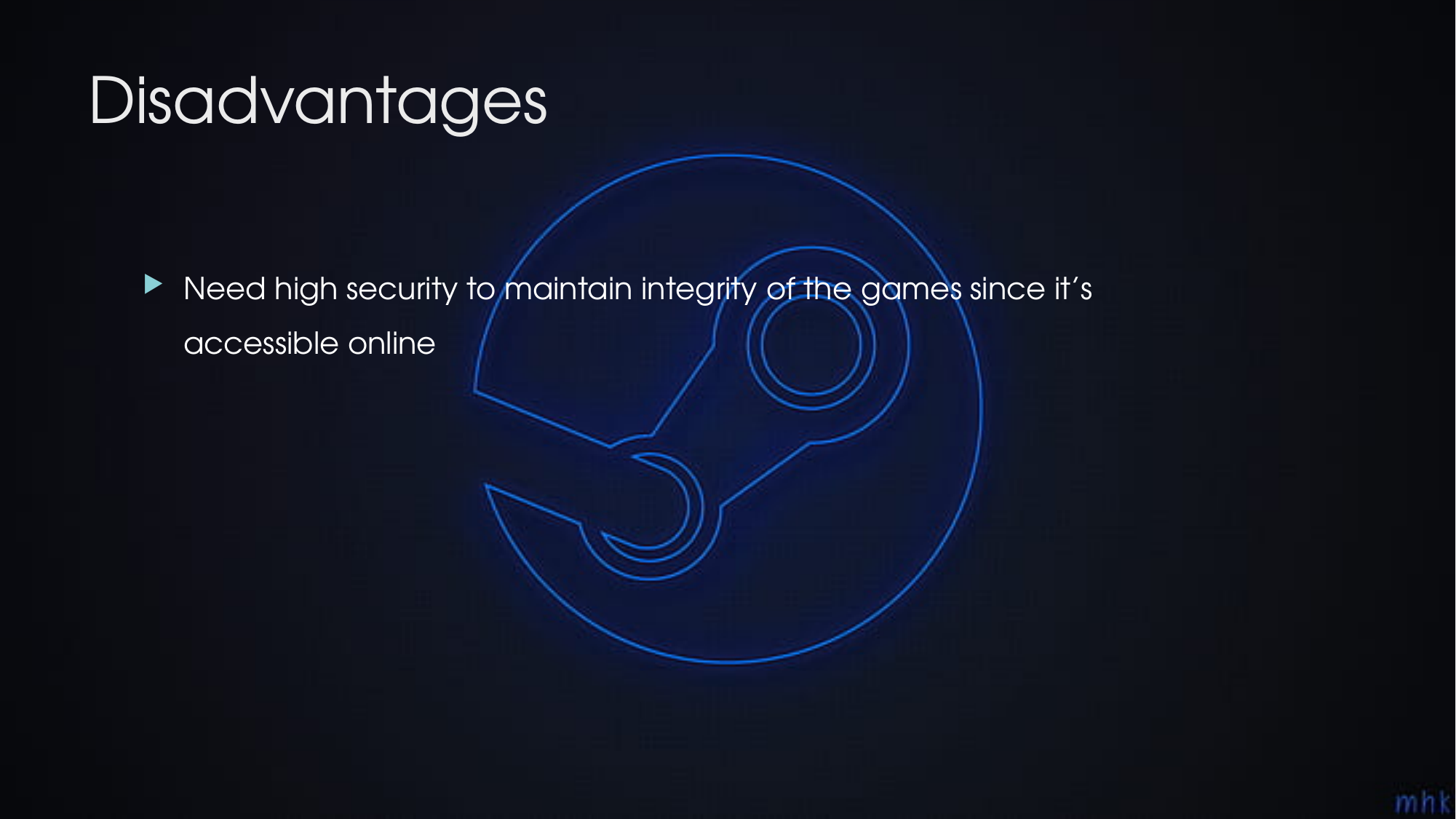

# Disadvantages
Need high security to maintain integrity of the games since it’s accessible online